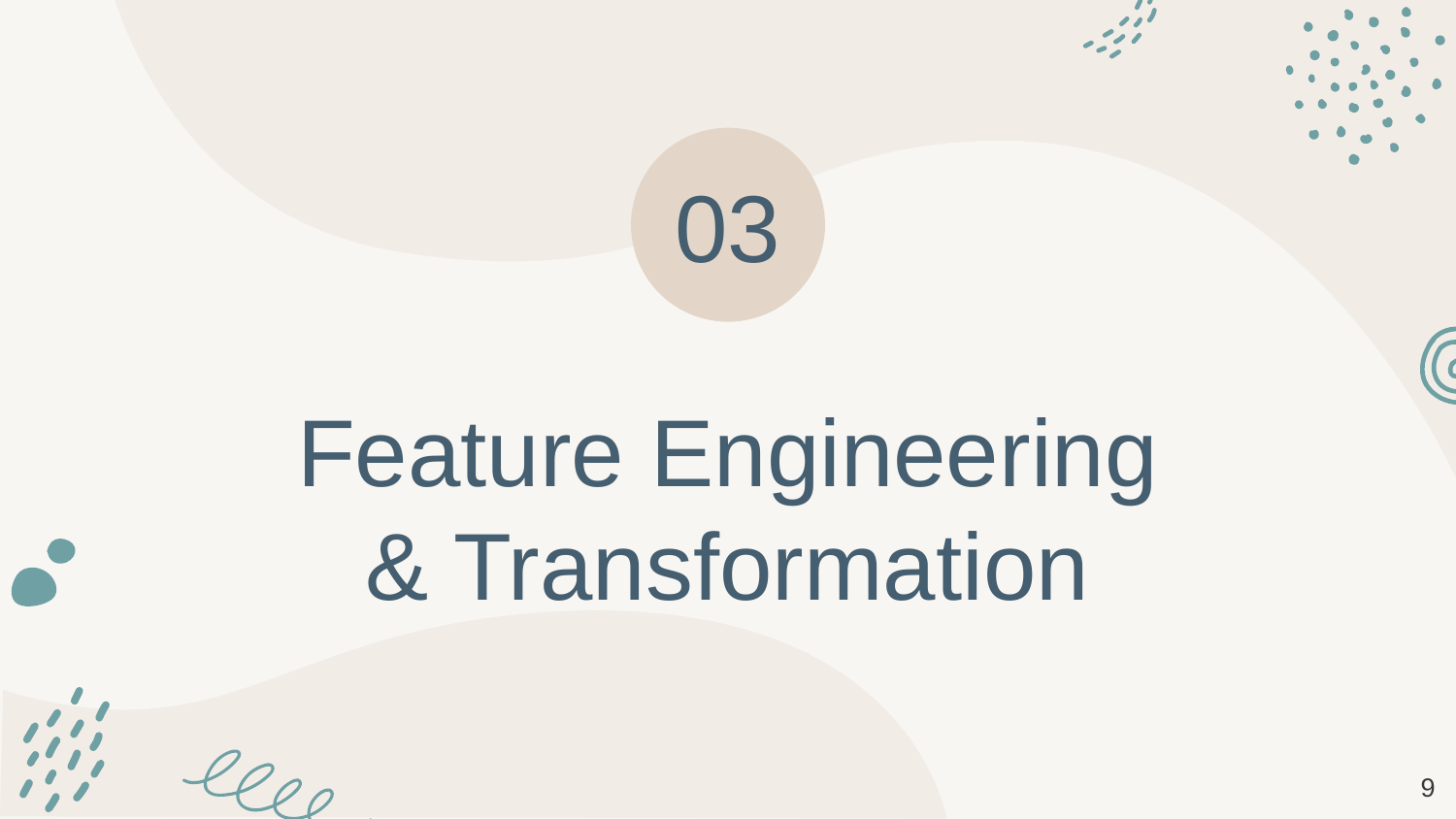

03
# Feature Engineering & Transformation
9